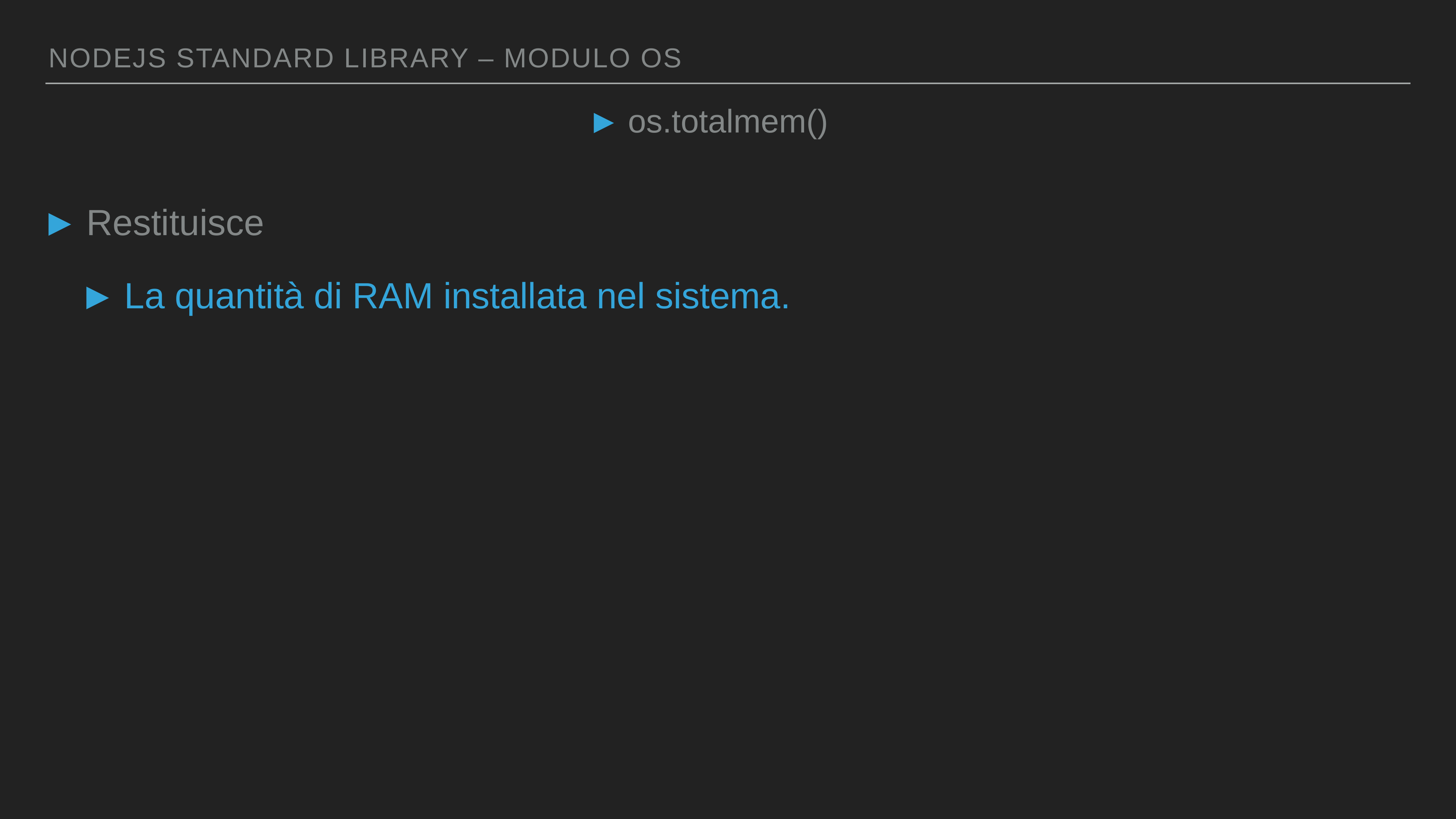

Nodejs standArd library – MODULO OS
os.totalmem()
Restituisce
La quantità di RAM installata nel sistema.